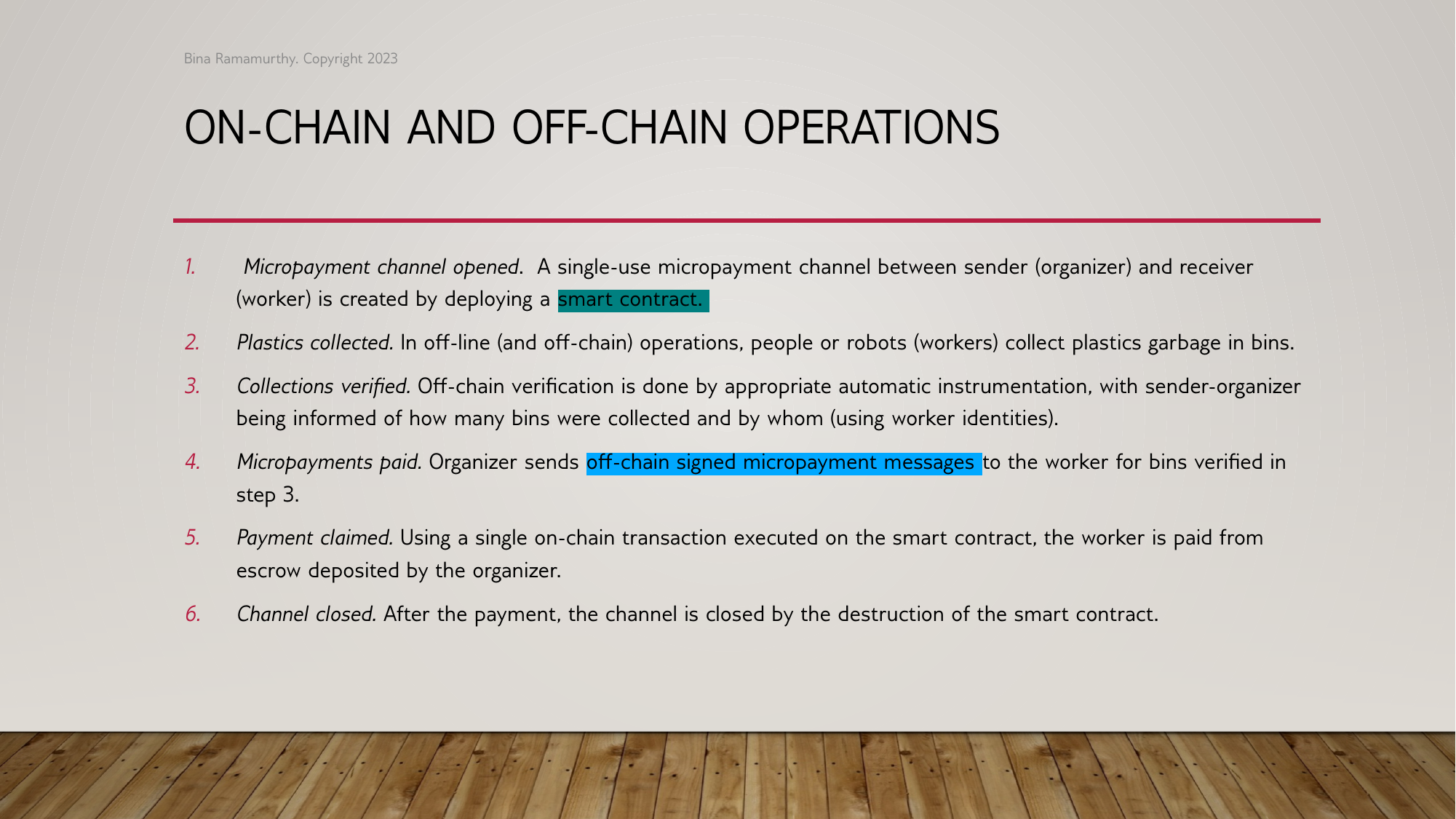

Bina Ramamurthy. Copyright 2023
# On-chain and off-chain operations
 Micropayment channel opened.  A single-use micropayment channel between sender (organizer) and receiver (worker) is created by deploying a smart contract.
Plastics collected. In off-line (and off-chain) operations, people or robots (workers) collect plastics garbage in bins.
Collections verified. Off-chain verification is done by appropriate automatic instrumentation, with sender-organizer being informed of how many bins were collected and by whom (using worker identities).
Micropayments paid. Organizer sends off-chain signed micropayment messages to the worker for bins verified in step 3.
Payment claimed. Using a single on-chain transaction executed on the smart contract, the worker is paid from escrow deposited by the organizer.
Channel closed. After the payment, the channel is closed by the destruction of the smart contract.